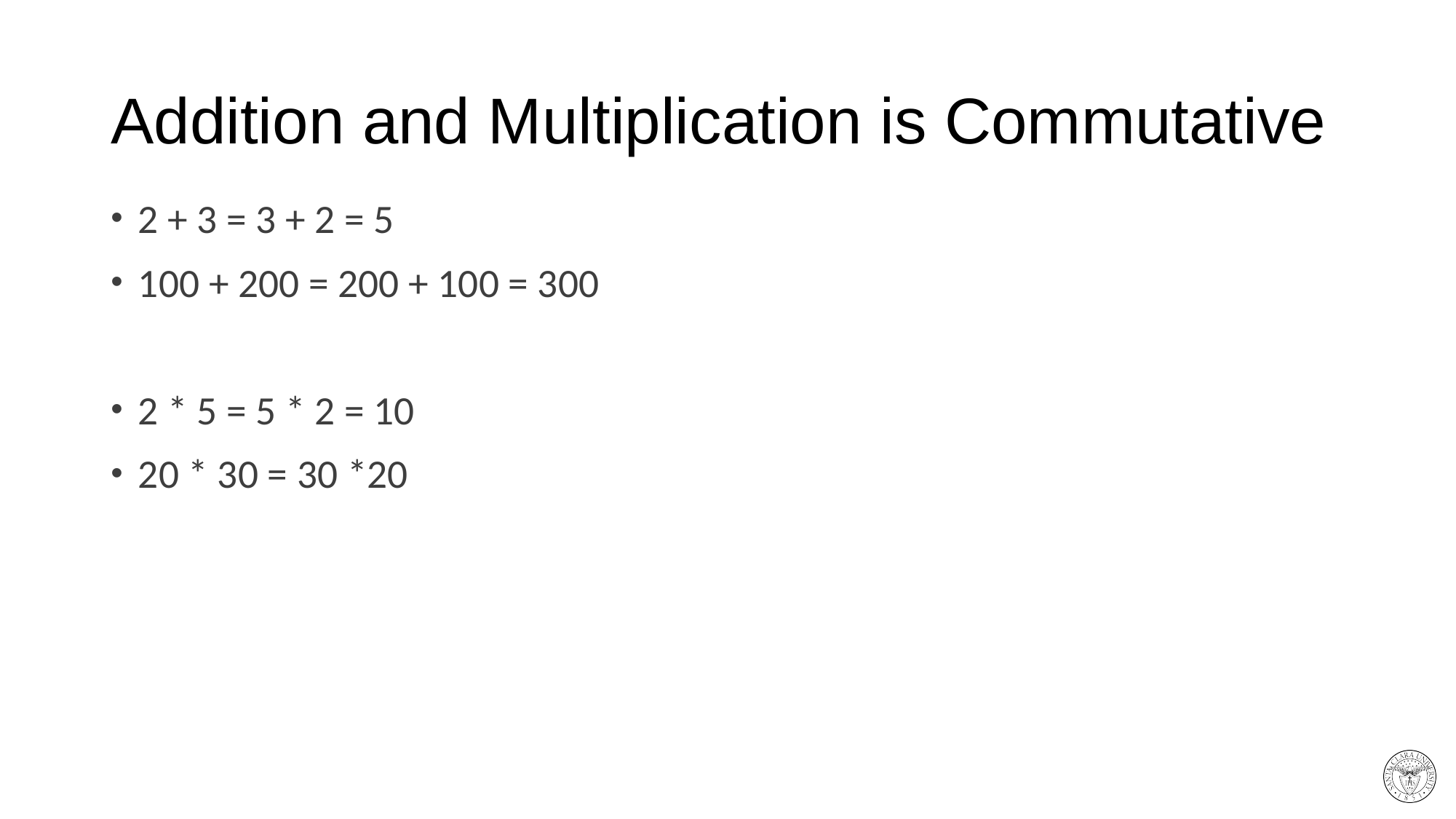

# Addition and Multiplication is Commutative
2 + 3 = 3 + 2 = 5
100 + 200 = 200 + 100 = 300

2 * 5 = 5 * 2 = 10
20 * 30 = 30 *20